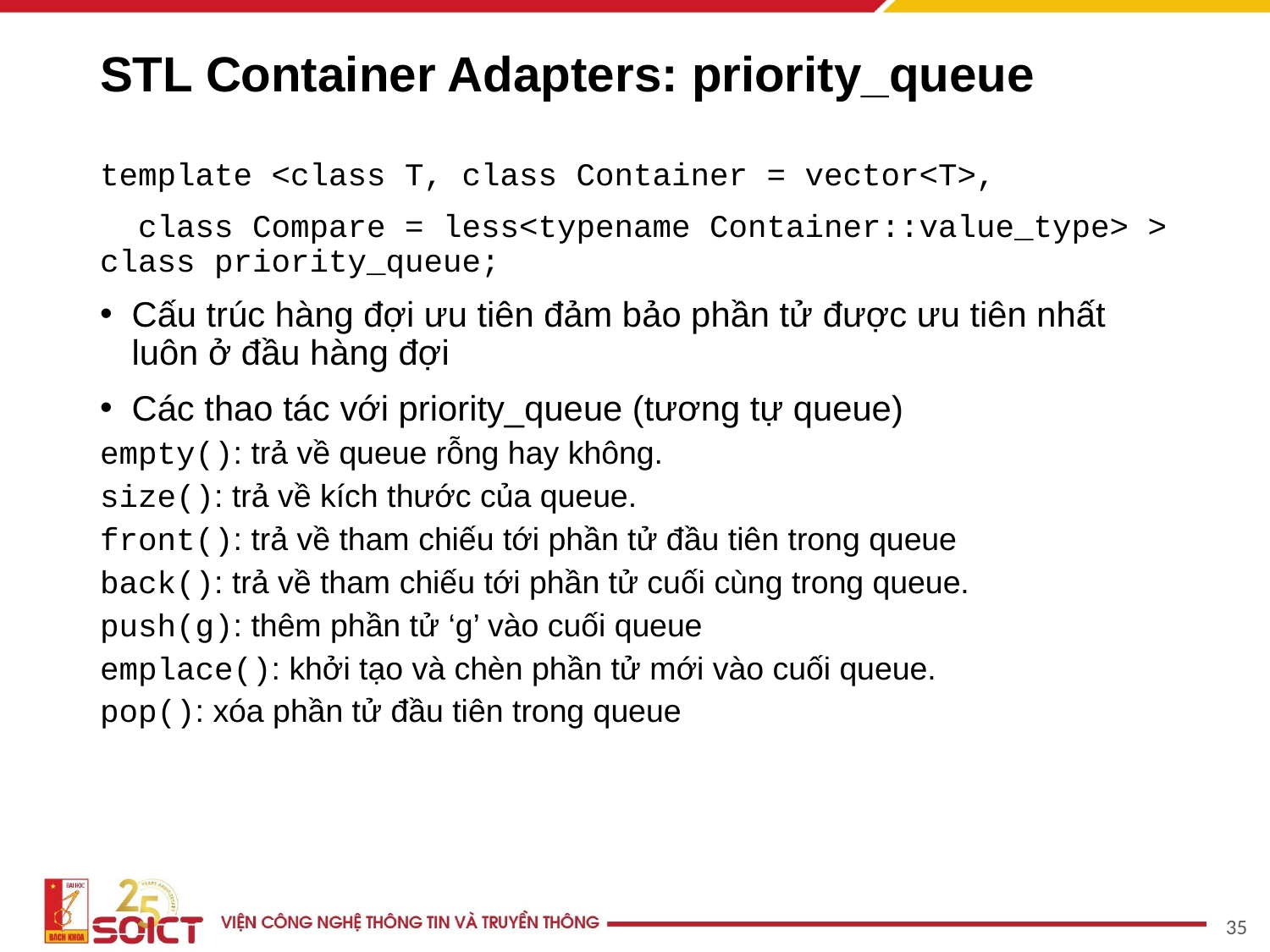

# STL Container Adapters: priority_queue
template <class T, class Container = vector<T>,
  class Compare = less<typename Container::value_type> > class priority_queue;
Cấu trúc hàng đợi ưu tiên đảm bảo phần tử được ưu tiên nhất luôn ở đầu hàng đợi
Các thao tác với priority_queue (tương tự queue)
empty(): trả về queue rỗng hay không.
size(): trả về kích thước của queue.
front(): trả về tham chiếu tới phần tử đầu tiên trong queue
back(): trả về tham chiếu tới phần tử cuối cùng trong queue.
push(g): thêm phần tử ‘g’ vào cuối queue
emplace(): khởi tạo và chèn phần tử mới vào cuối queue.
pop(): xóa phần tử đầu tiên trong queue

35